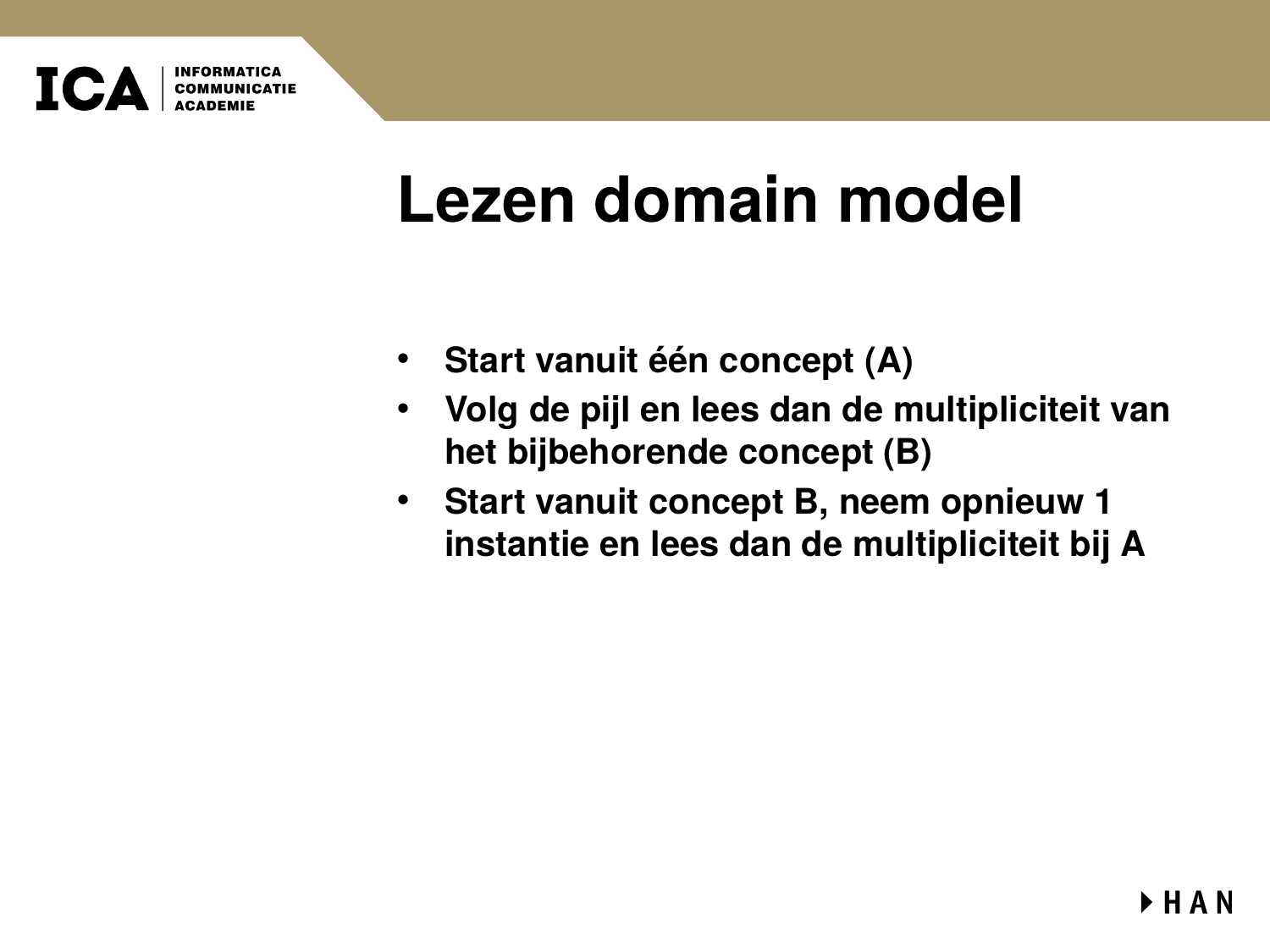

# Lezen domain model

Start vanuit één concept (A)
Volg de pijl en lees dan de multipliciteit van het bijbehorende concept (B)
Start vanuit concept B, neem opnieuw 1 instantie en lees dan de multipliciteit bij A